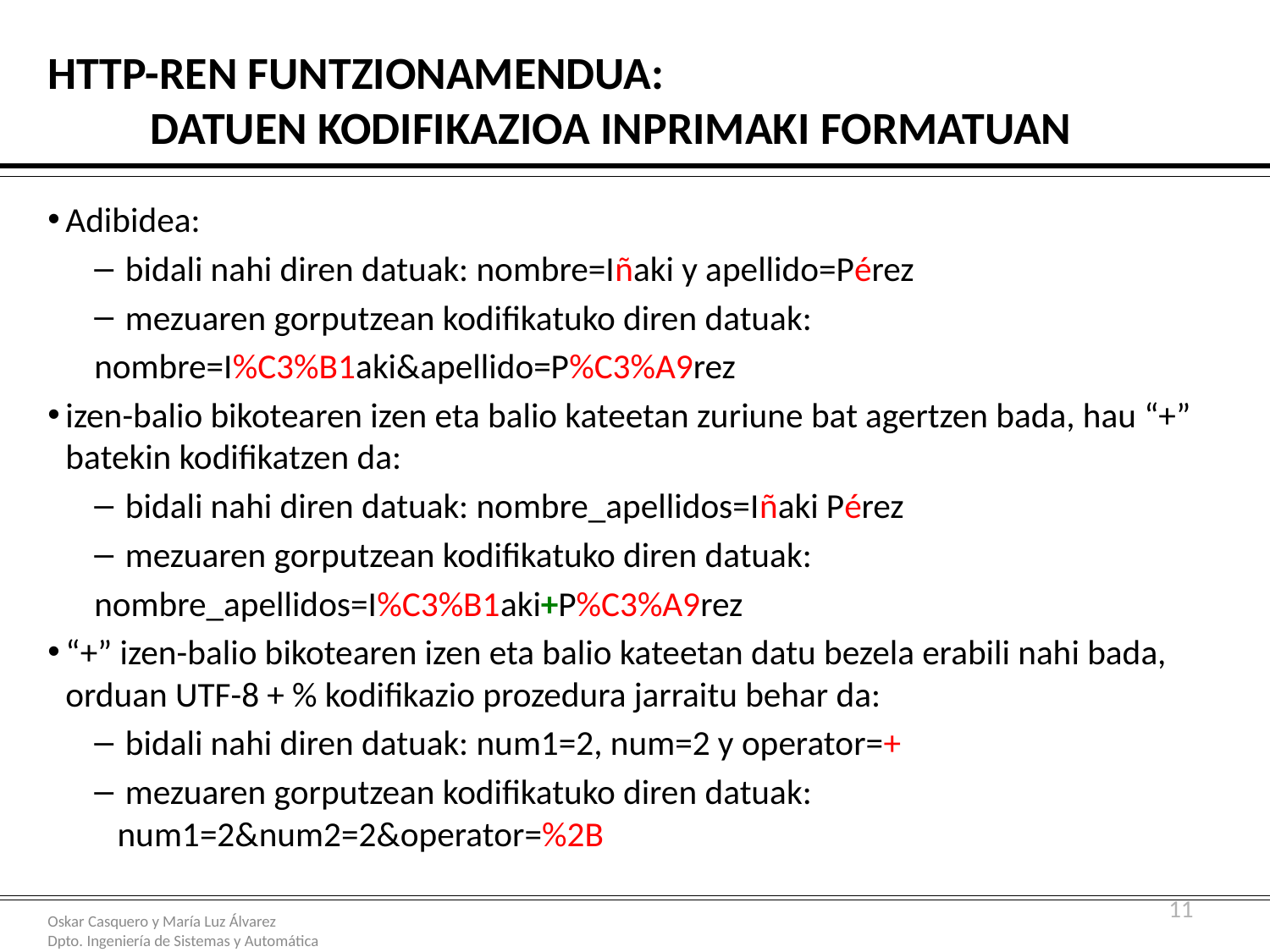

# HTTP-ren funtzionamendua: datuen kodifikazioa inprimaki formatuan
Adibidea:
 bidali nahi diren datuak: nombre=Iñaki y apellido=Pérez
 mezuaren gorputzean kodifikatuko diren datuak:
	nombre=I%C3%B1aki&apellido=P%C3%A9rez
izen-balio bikotearen izen eta balio kateetan zuriune bat agertzen bada, hau “+” batekin kodifikatzen da:
 bidali nahi diren datuak: nombre_apellidos=Iñaki Pérez
 mezuaren gorputzean kodifikatuko diren datuak:
	nombre_apellidos=I%C3%B1aki+P%C3%A9rez
“+” izen-balio bikotearen izen eta balio kateetan datu bezela erabili nahi bada, orduan UTF-8 + % kodifikazio prozedura jarraitu behar da:
 bidali nahi diren datuak: num1=2, num=2 y operator=+
 mezuaren gorputzean kodifikatuko diren datuak: num1=2&num2=2&operator=%2B

11